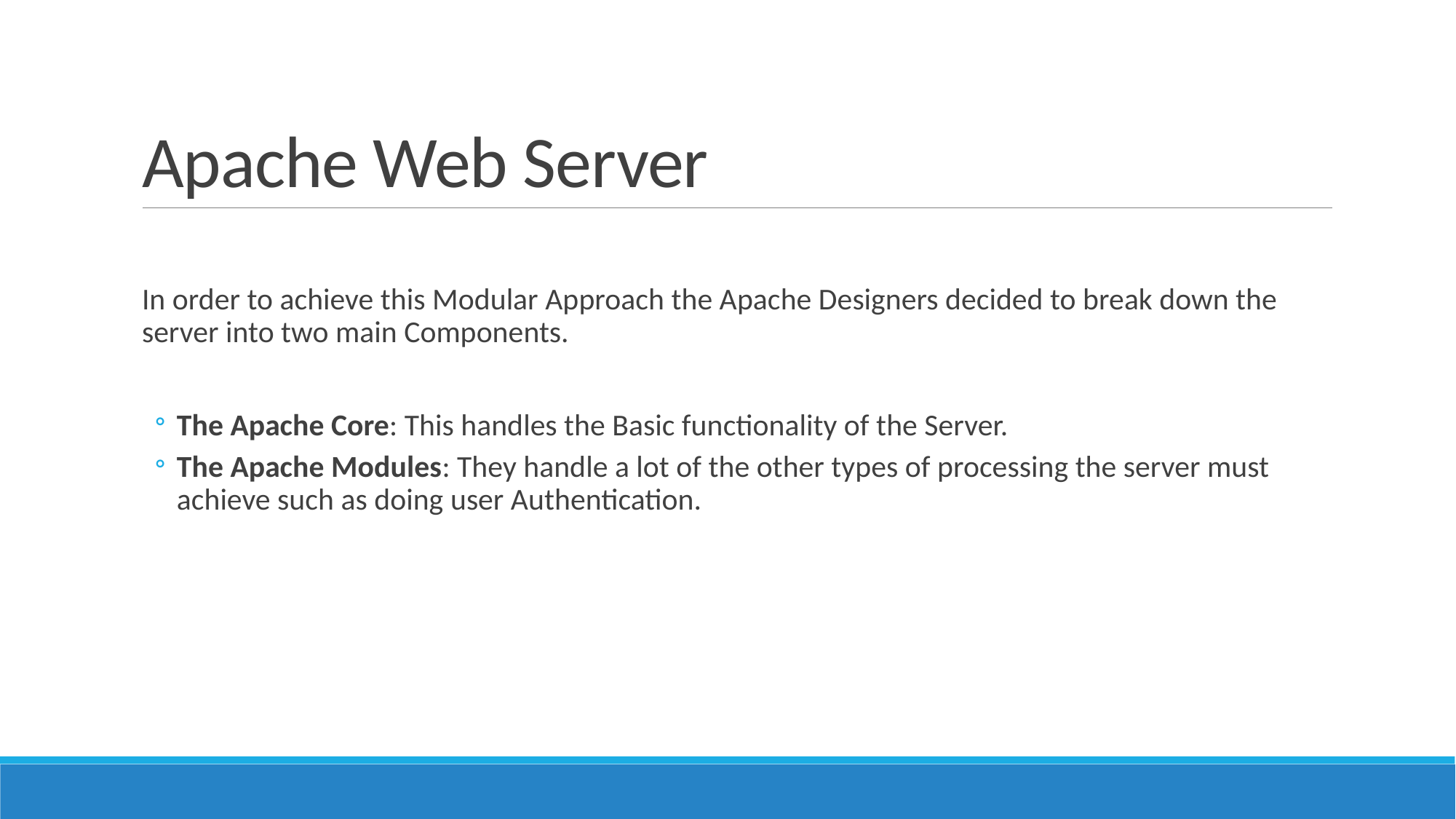

# Apache Web Server

In order to achieve this Modular Approach the Apache Designers decided to break down the server into two main Components.

The Apache Core: This handles the Basic functionality of the Server.
The Apache Modules: They handle a lot of the other types of processing the server must achieve such as doing user Authentication.